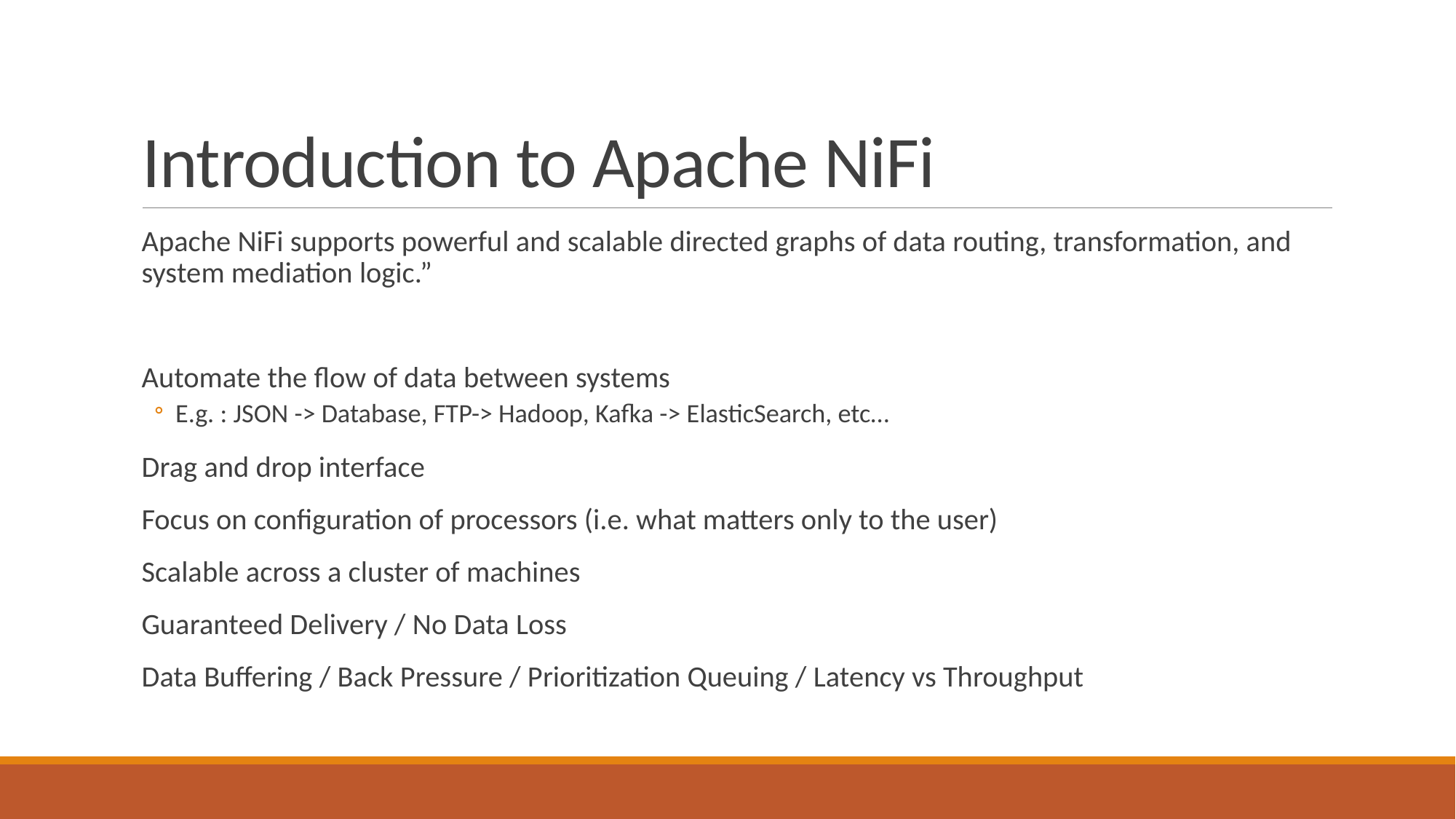

# Introduction to Apache NiFi
Apache NiFi supports powerful and scalable directed graphs of data routing, transformation, and system mediation logic.”

Automate the flow of data between systems
E.g. : JSON -> Database, FTP-> Hadoop, Kafka -> ElasticSearch, etc…
Drag and drop interface
Focus on configuration of processors (i.e. what matters only to the user)
Scalable across a cluster of machines
Guaranteed Delivery / No Data Loss
Data Buffering / Back Pressure / Prioritization Queuing / Latency vs Throughput